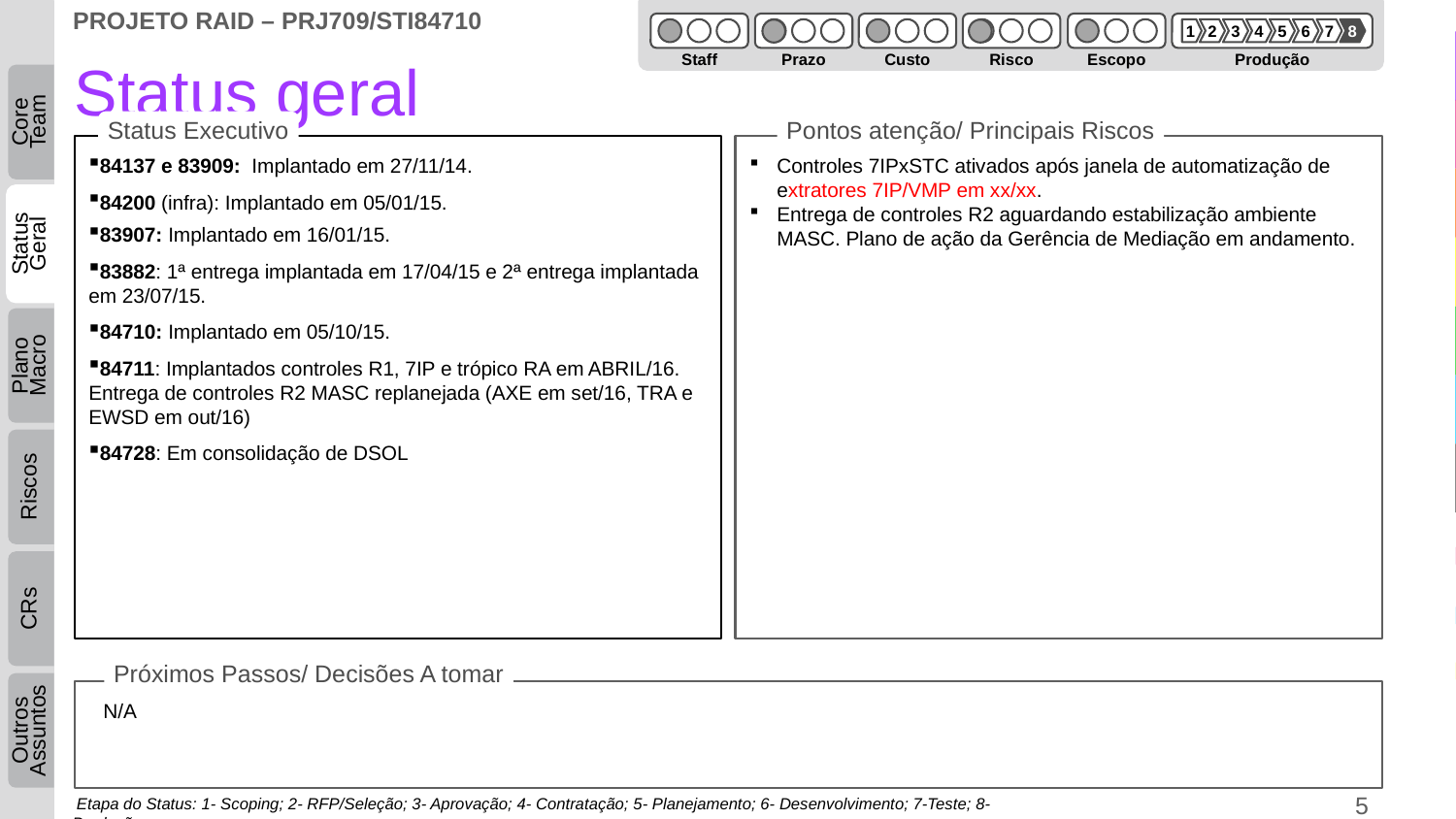

Core Team
Status Geral
Plano Macro
Riscos
CRs
Outros Assuntos

PROJETO RAID – PRJ709/STI84710

1
2
3
4
5
6
7
8

# Status geral
Staff
Prazo
Custo
Risco
Escopo
Produção
Status Executivo
Pontos atenção/ Principais Riscos
84137 e 83909:  Implantado em 27/11/14.
84200 (infra): Implantado em 05/01/15.
83907: Implantado em 16/01/15.
83882: 1ª entrega implantada em 17/04/15 e 2ª entrega implantada em 23/07/15.
84710: Implantado em 05/10/15.
84711: Implantados controles R1, 7IP e trópico RA em ABRIL/16. Entrega de controles R2 MASC replanejada (AXE em set/16, TRA e EWSD em out/16)
84728: Em consolidação de DSOL

Controles 7IPxSTC ativados após janela de automatização de extratores 7IP/VMP em xx/xx.
Entrega de controles R2 aguardando estabilização ambiente MASC. Plano de ação da Gerência de Mediação em andamento.

Próximos Passos/ Decisões A tomar

N/A
5
 Etapa do Status: 1- Scoping; 2- RFP/Seleção; 3- Aprovação; 4- Contratação; 5- Planejamento; 6- Desenvolvimento; 7-Teste; 8- Produção